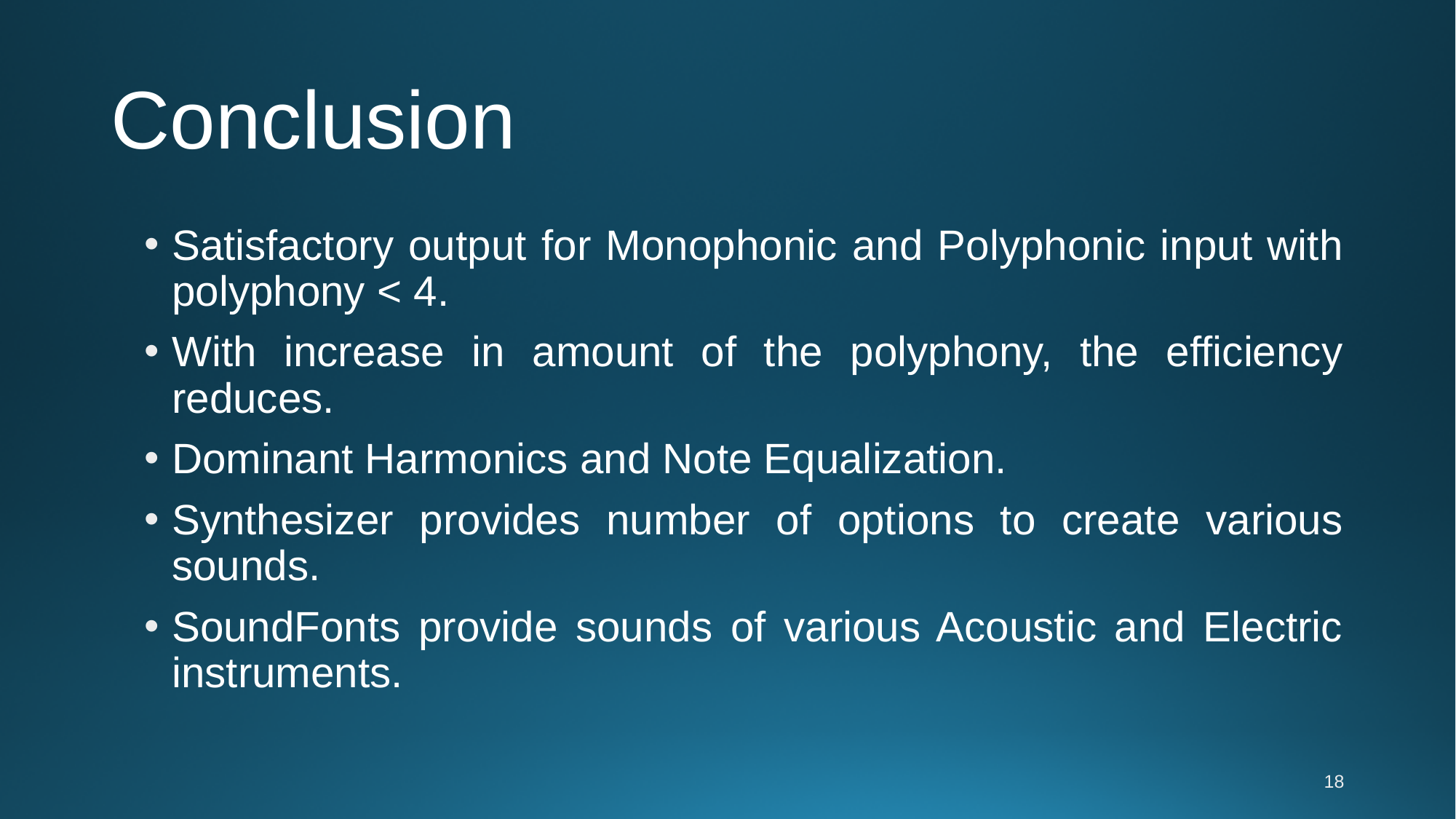

# Conclusion
Satisfactory output for Monophonic and Polyphonic input with polyphony < 4.
With increase in amount of the polyphony, the efficiency reduces.
Dominant Harmonics and Note Equalization.
Synthesizer provides number of options to create various sounds.
SoundFonts provide sounds of various Acoustic and Electric instruments.

18